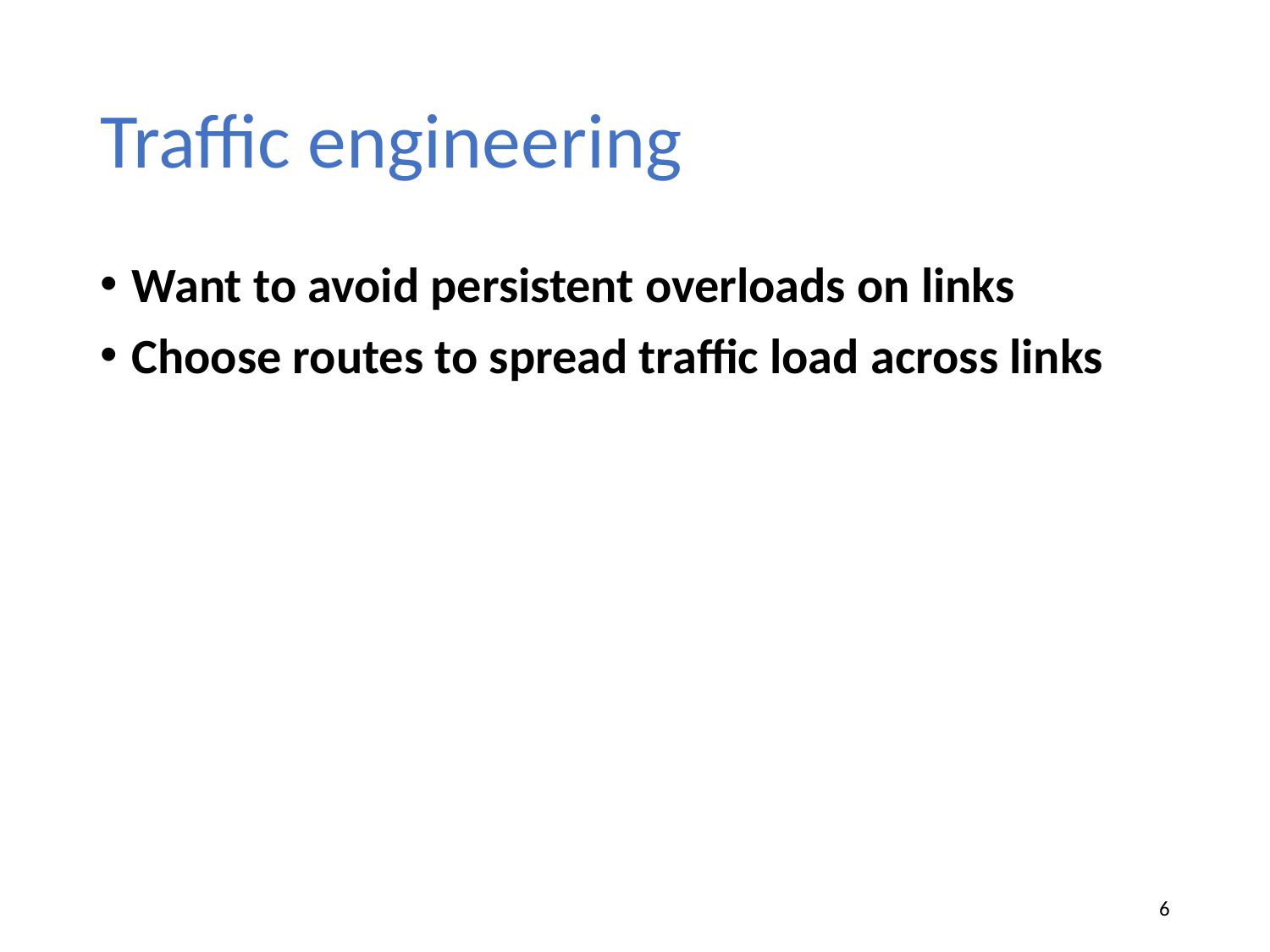

# Traffic engineering
Want to avoid persistent overloads on links
Choose routes to spread traffic load across links
6